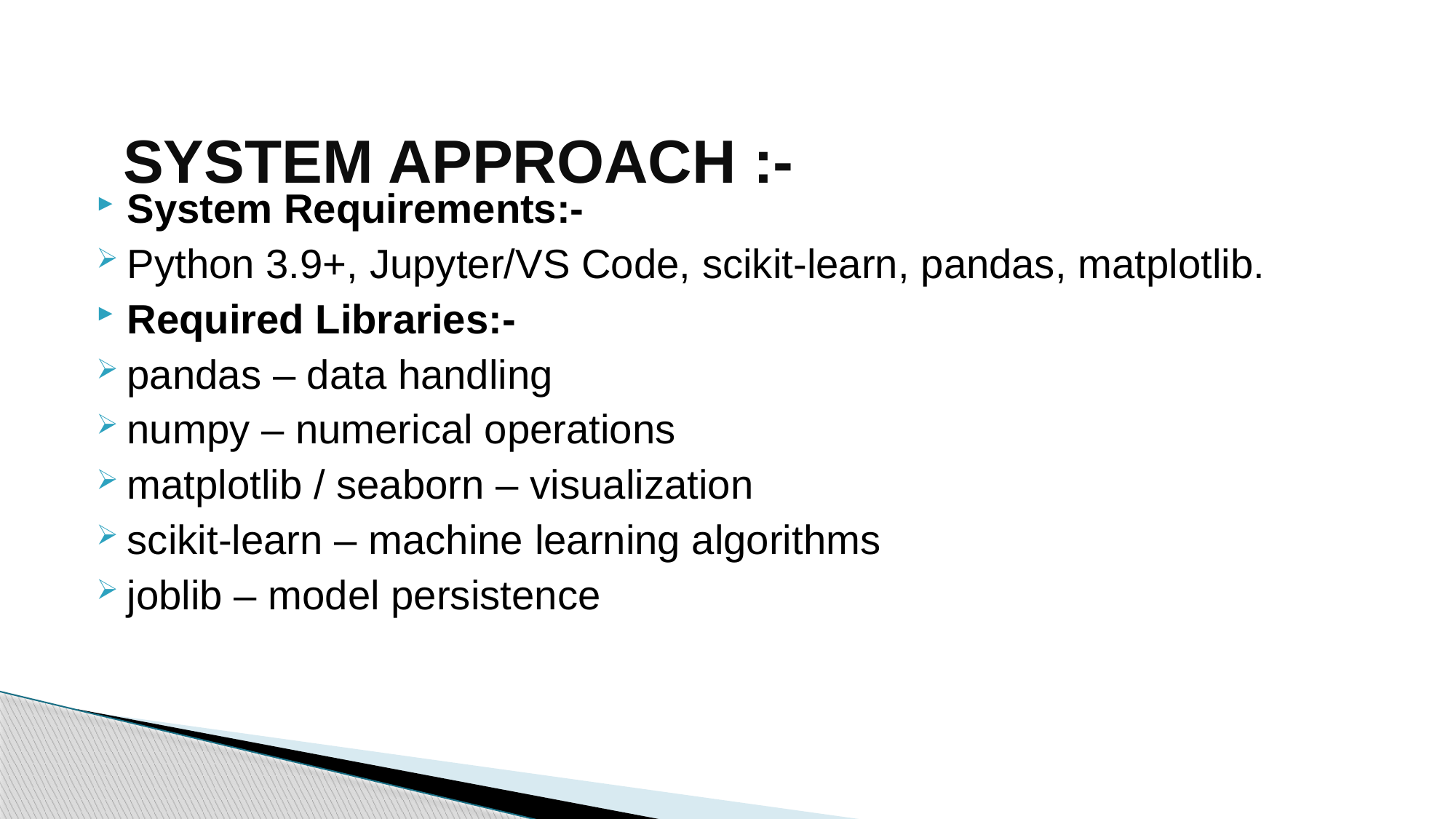

# SYSTEM APPROACH :-
System Requirements:-
Python 3.9+, Jupyter/VS Code, scikit-learn, pandas, matplotlib.
Required Libraries:-
pandas – data handling
numpy – numerical operations
matplotlib / seaborn – visualization
scikit-learn – machine learning algorithms
joblib – model persistence